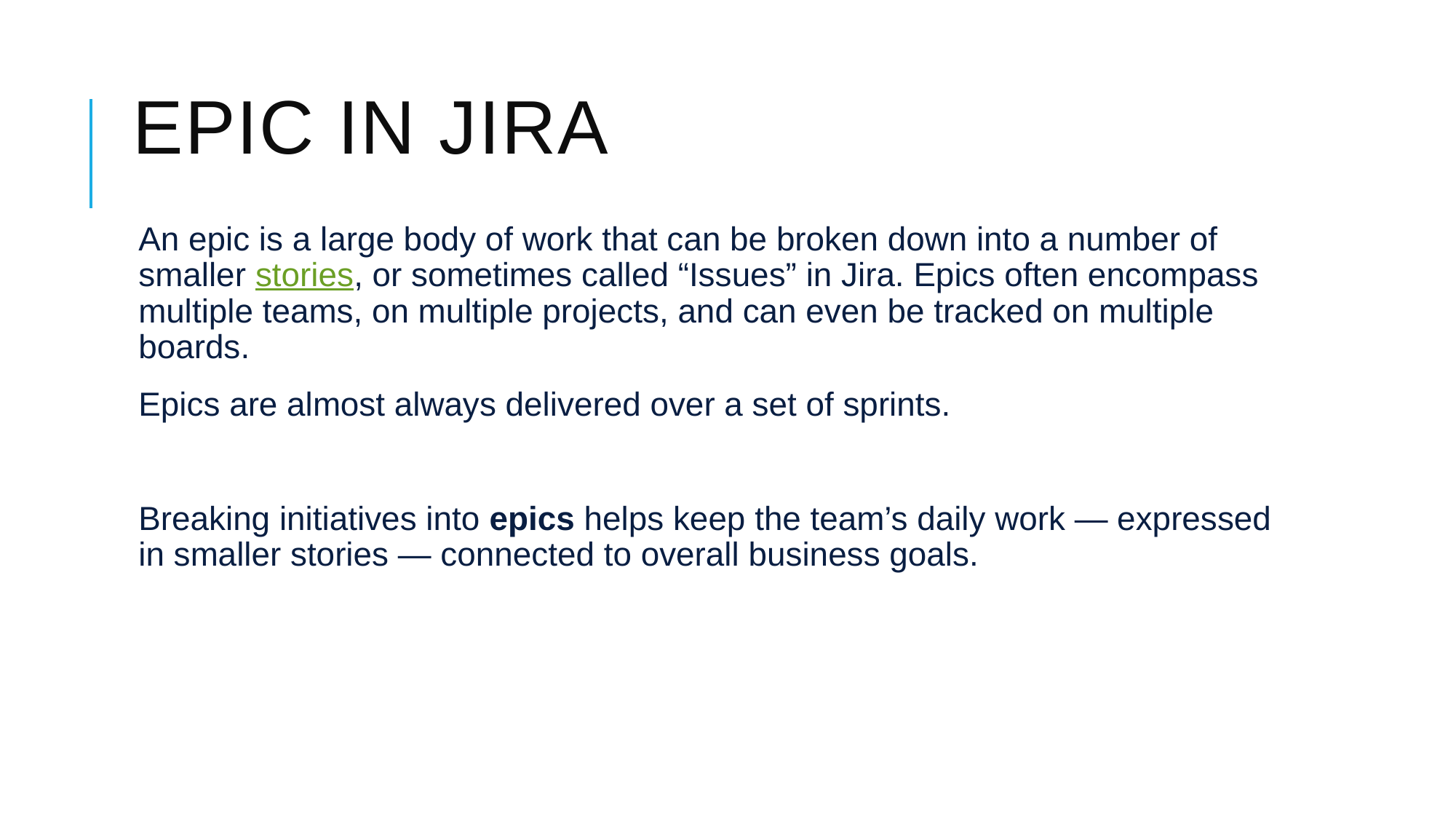

# Epic in jira
An epic is a large body of work that can be broken down into a number of smaller stories, or sometimes called “Issues” in Jira. Epics often encompass multiple teams, on multiple projects, and can even be tracked on multiple boards.
Epics are almost always delivered over a set of sprints.

Breaking initiatives into epics helps keep the team’s daily work — expressed in smaller stories — connected to overall business goals.